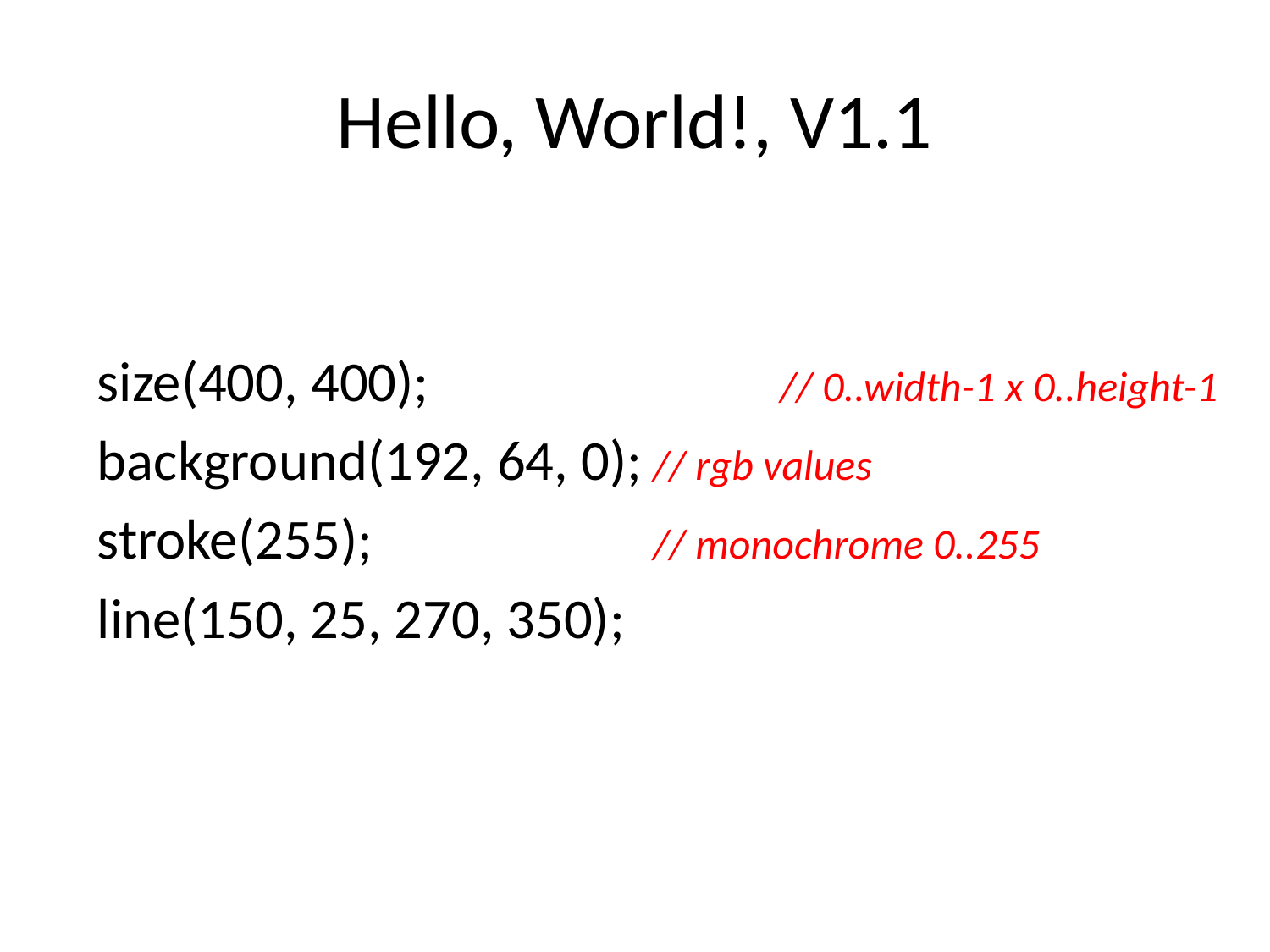

# Hello, World!, V1.1
size(400, 400);			// 0..width-1 x 0..height-1
background(192, 64, 0);	// rgb values
stroke(255);			// monochrome 0..255
line(150, 25, 270, 350);